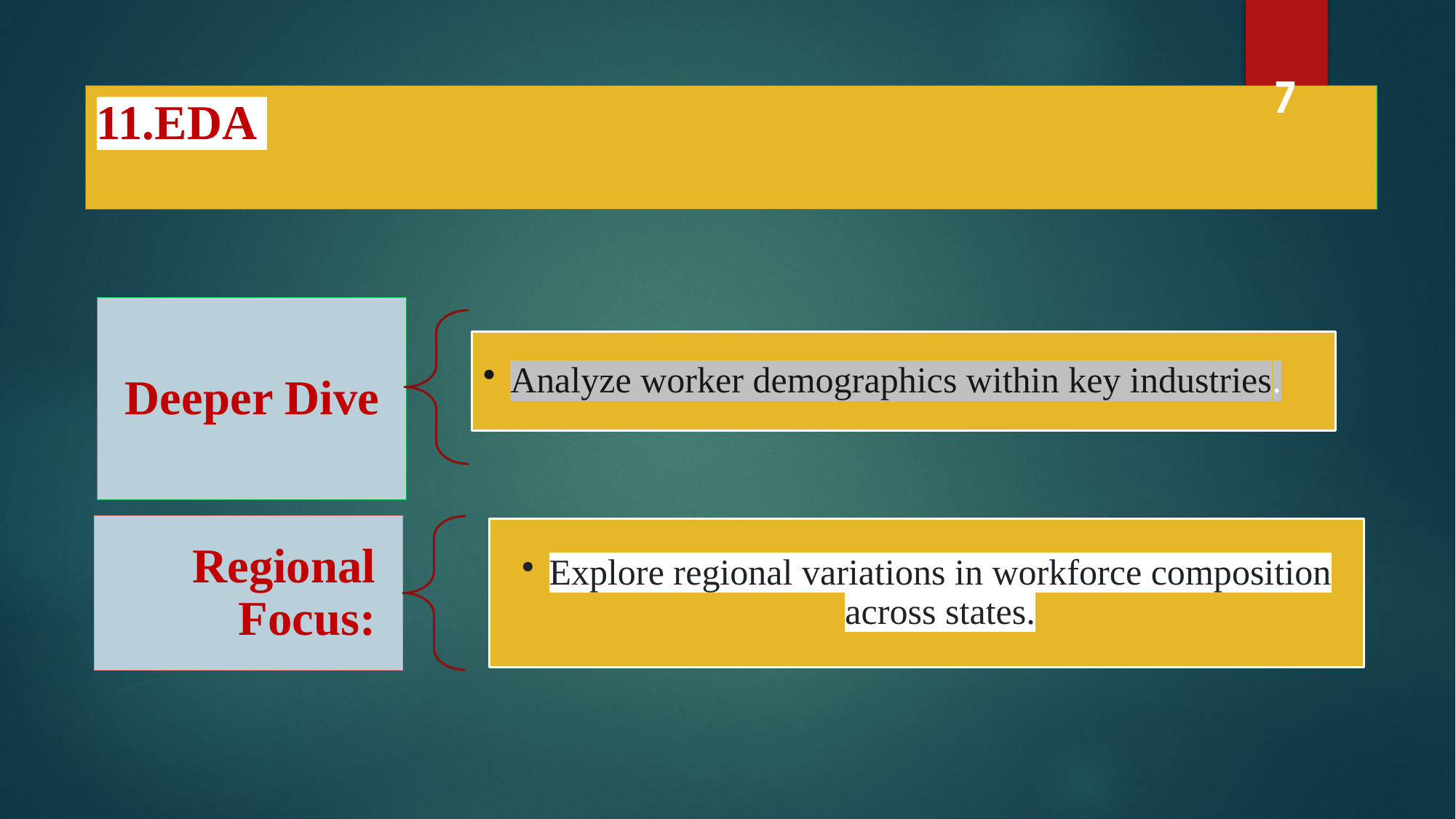

7
# 11.EDA
Deeper Dive
Analyze worker demographics within key industries.
Regional Focus:
Explore regional variations in workforce composition across states.